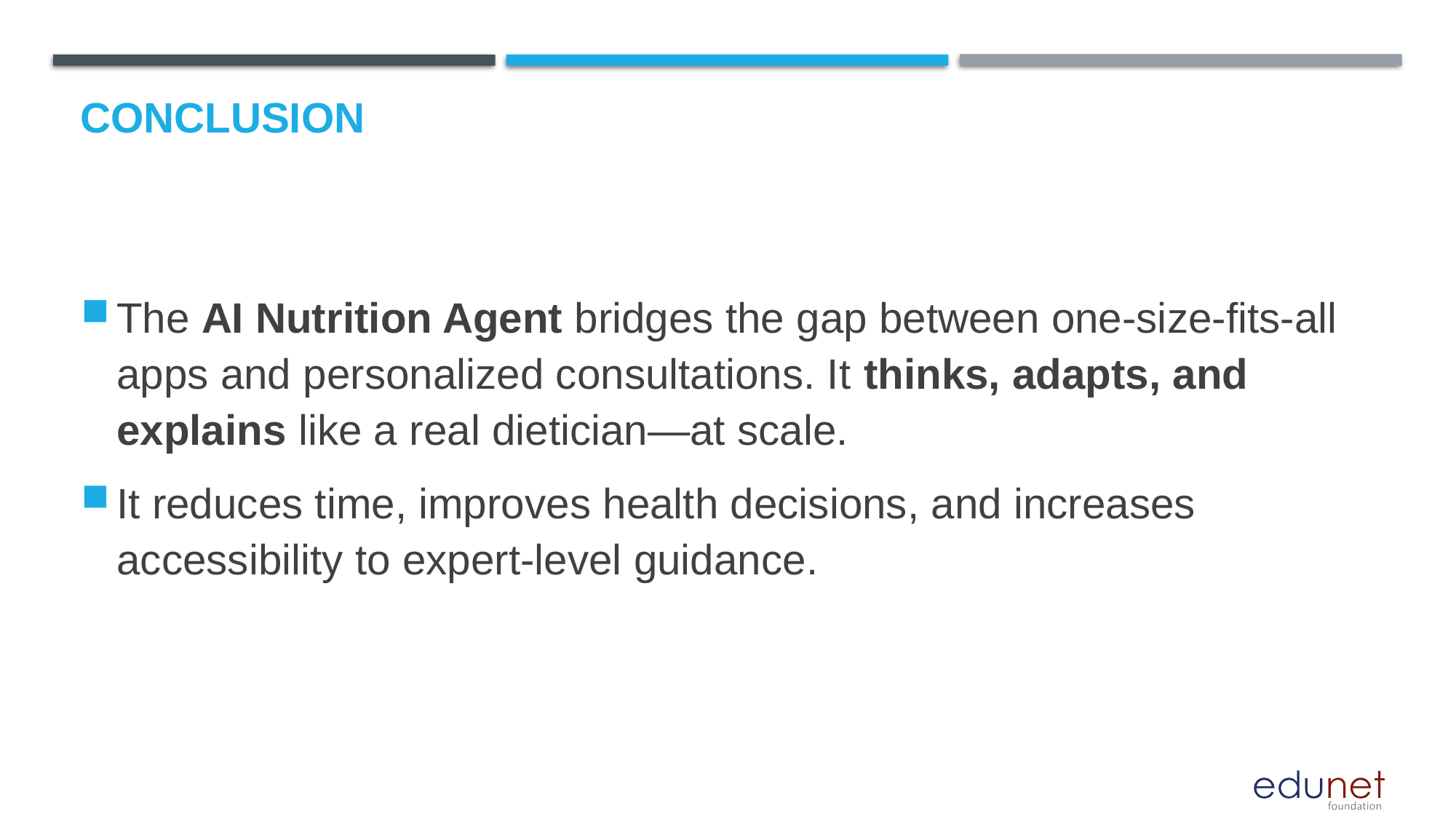

# Conclusion
The AI Nutrition Agent bridges the gap between one-size-fits-all apps and personalized consultations. It thinks, adapts, and explains like a real dietician—at scale.
It reduces time, improves health decisions, and increases accessibility to expert-level guidance.